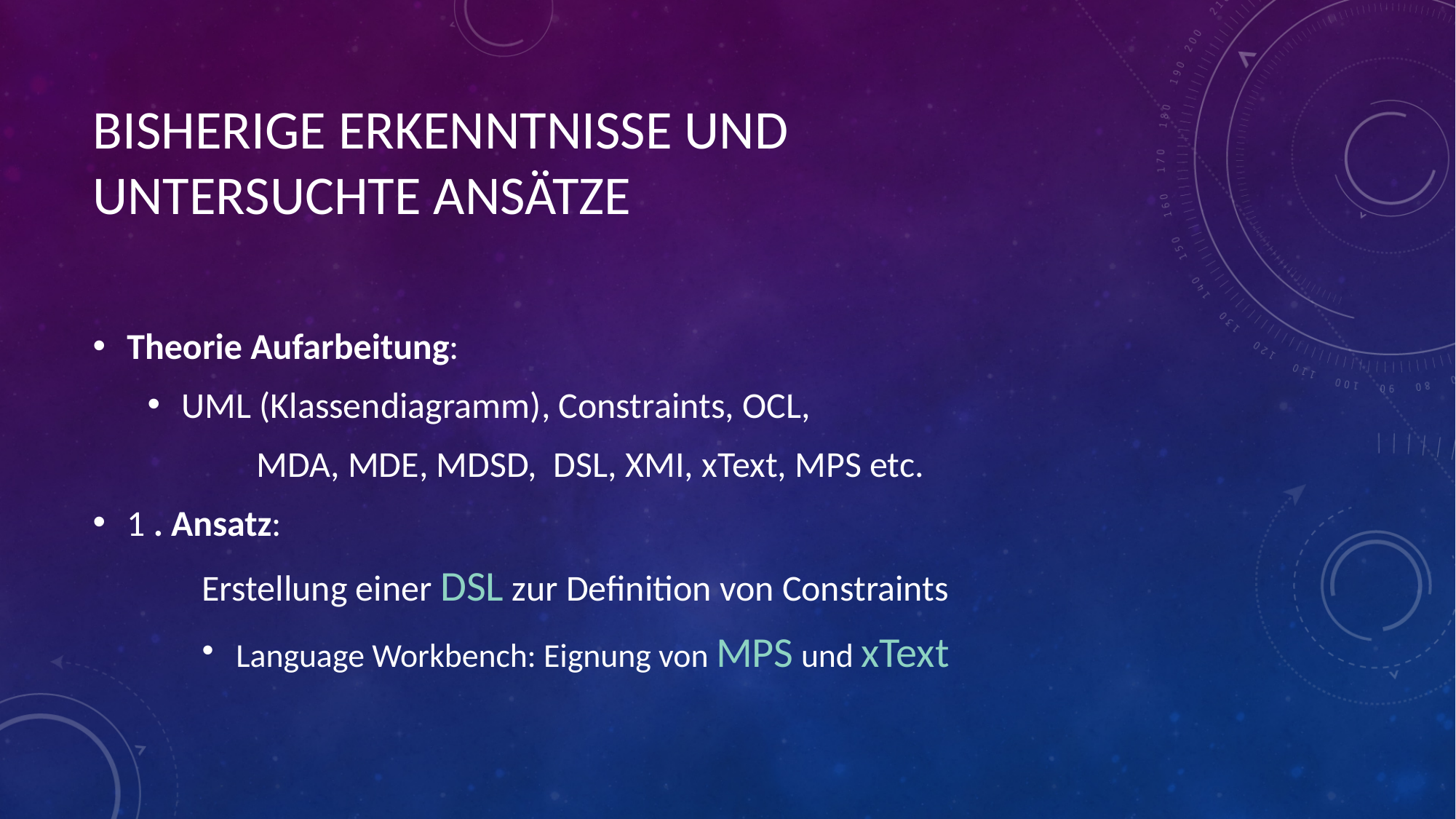

# Bisherige Erkenntnisse und untersuchte Ansätze
Theorie Aufarbeitung:
UML (Klassendiagramm), Constraints, OCL,
	MDA, MDE, MDSD,  DSL, XMI, xText, MPS etc.
1 . Ansatz:
	Erstellung einer DSL zur Definition von Constraints
Language Workbench: Eignung von MPS und xText